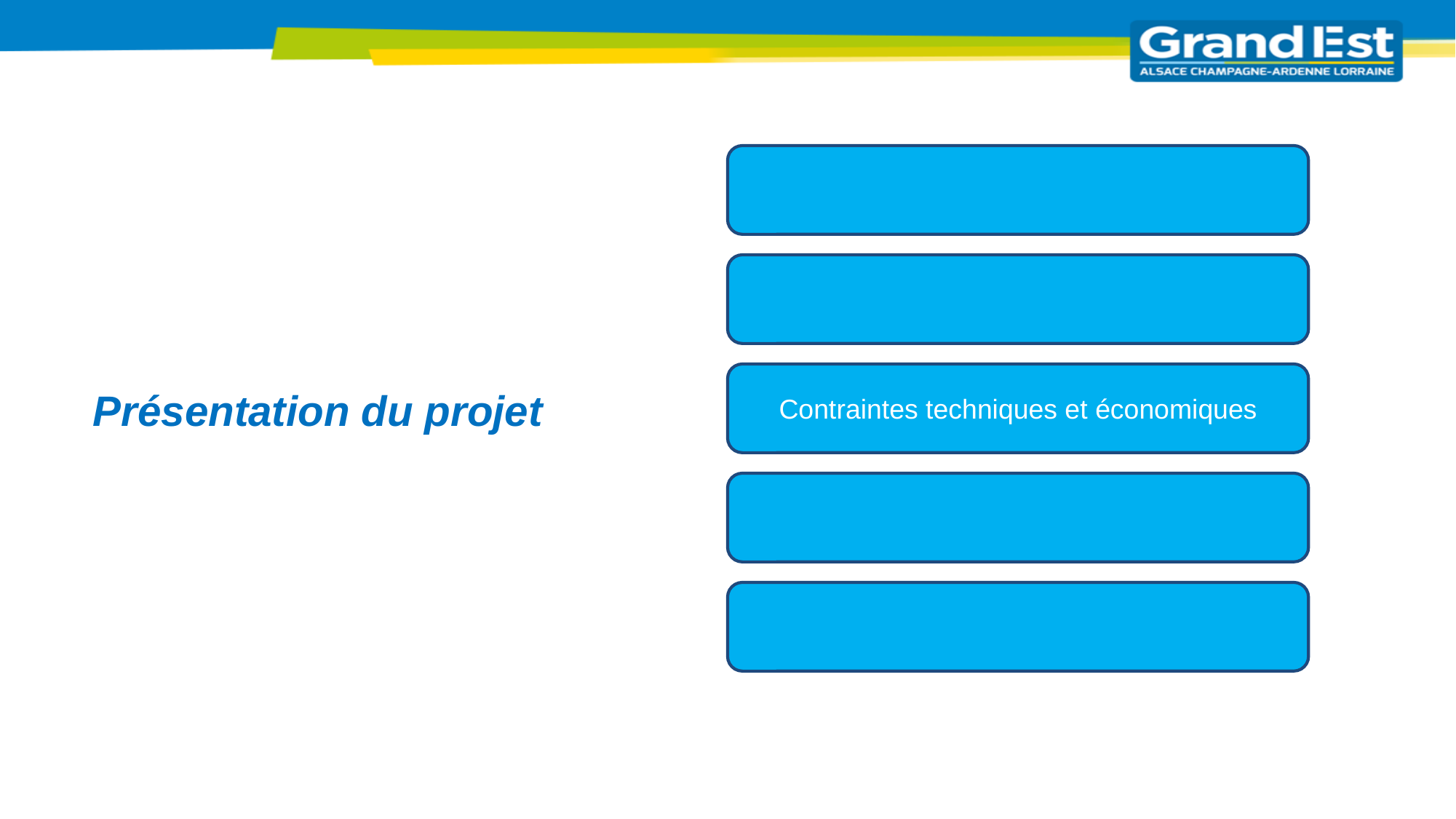

Contraintes techniques et économiques
Présentation du projet